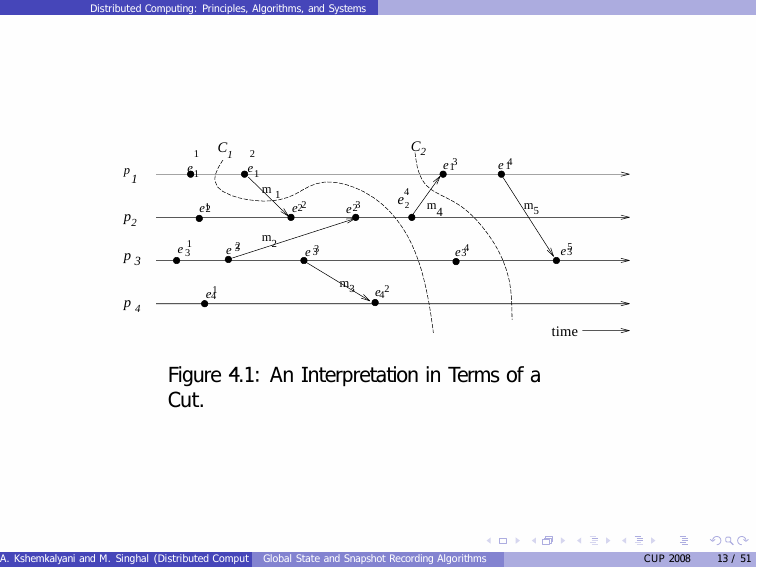

Distributed Computing: Principles, Algorithms, and Systems

C2
C1
e 3
e 4
1	2

e1	e1
1
1
p
1
m 1
4
e 2
e 3
e2
e1
m5
m
2
2
2
p2
4
m2
e 1
e 2
e5
e 4
e 3
3
3
3
3
3
p
3
m3
e 2
e1
4
4
p 4
time

Figure 4.1: An Interpretation in Terms of a Cut.

A. Kshemkalyani and M. Singhal (Distributed Comput    Global State and Snapshot Recording Algorithms
CUP 2008
13 / 51